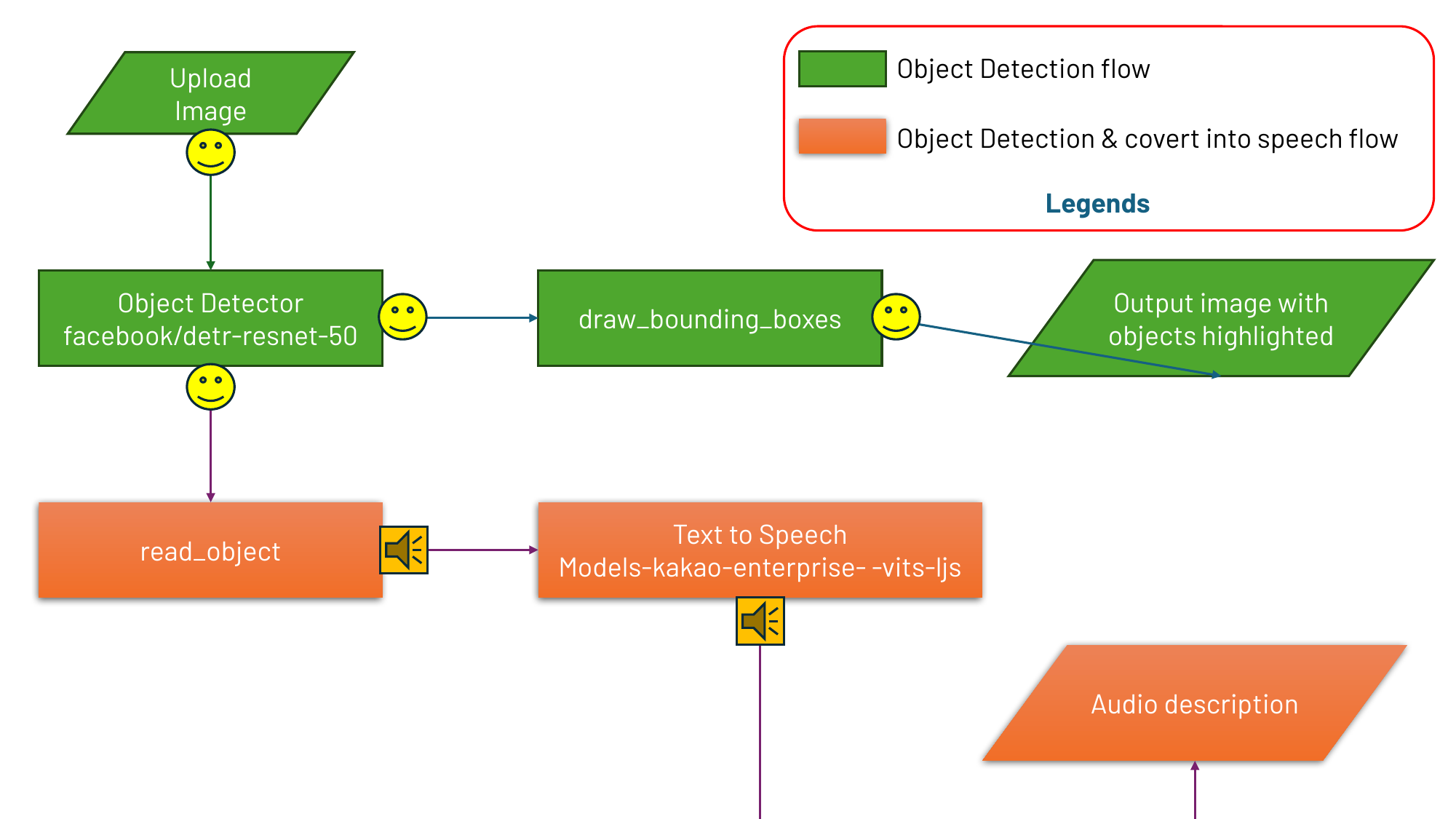

Object Detection flow

Upload Image
Object Detection & covert into speech flow

Legends
Output image with objects highlighted
Object Detector
facebook/detr-resnet-50
draw_bounding_boxes

read_object
Text to Speech
Models-kakao-enterprise- -vits-ljs

Audio description